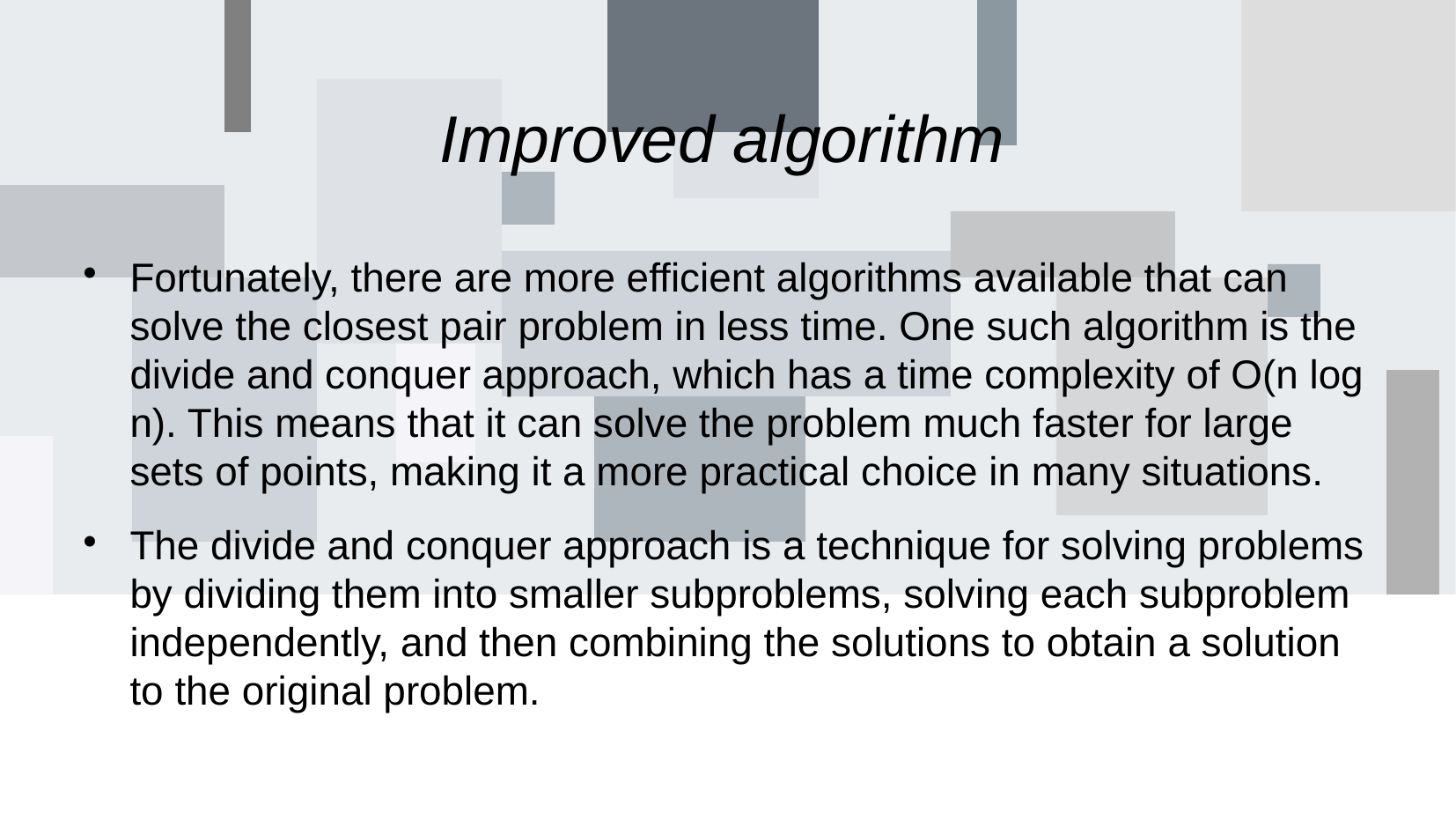

# Improved algorithm
Fortunately, there are more efficient algorithms available that can solve the closest pair problem in less time. One such algorithm is the divide and conquer approach, which has a time complexity of O(n log n). This means that it can solve the problem much faster for large sets of points, making it a more practical choice in many situations.
The divide and conquer approach is a technique for solving problems by dividing them into smaller subproblems, solving each subproblem independently, and then combining the solutions to obtain a solution to the original problem.